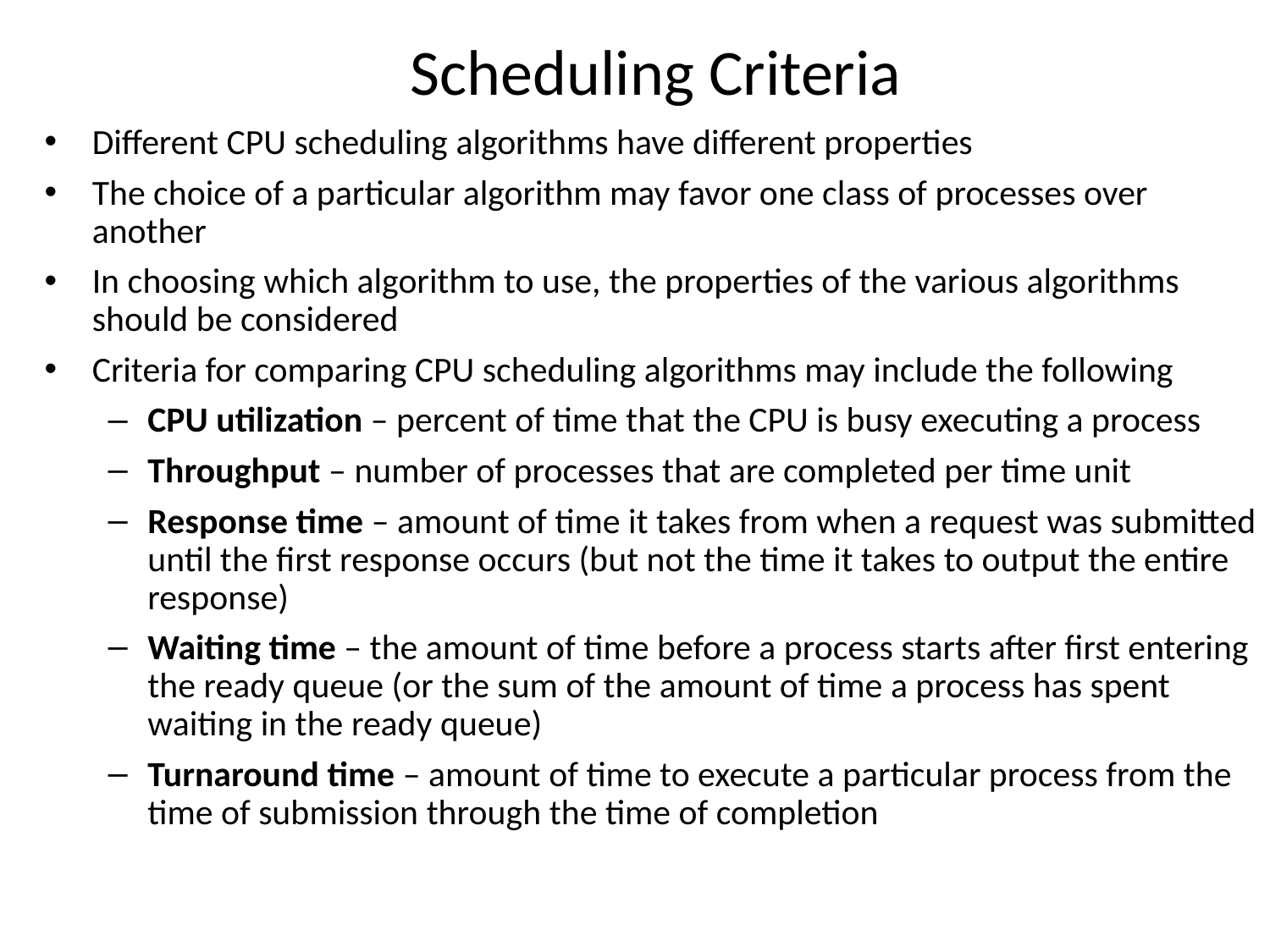

# Scheduling Criteria
Different CPU scheduling algorithms have different properties
The choice of a particular algorithm may favor one class of processes over another
In choosing which algorithm to use, the properties of the various algorithms should be considered
Criteria for comparing CPU scheduling algorithms may include the following
CPU utilization – percent of time that the CPU is busy executing a process
Throughput – number of processes that are completed per time unit
Response time – amount of time it takes from when a request was submitted until the first response occurs (but not the time it takes to output the entire response)
Waiting time – the amount of time before a process starts after first entering the ready queue (or the sum of the amount of time a process has spent waiting in the ready queue)
Turnaround time – amount of time to execute a particular process from the time of submission through the time of completion